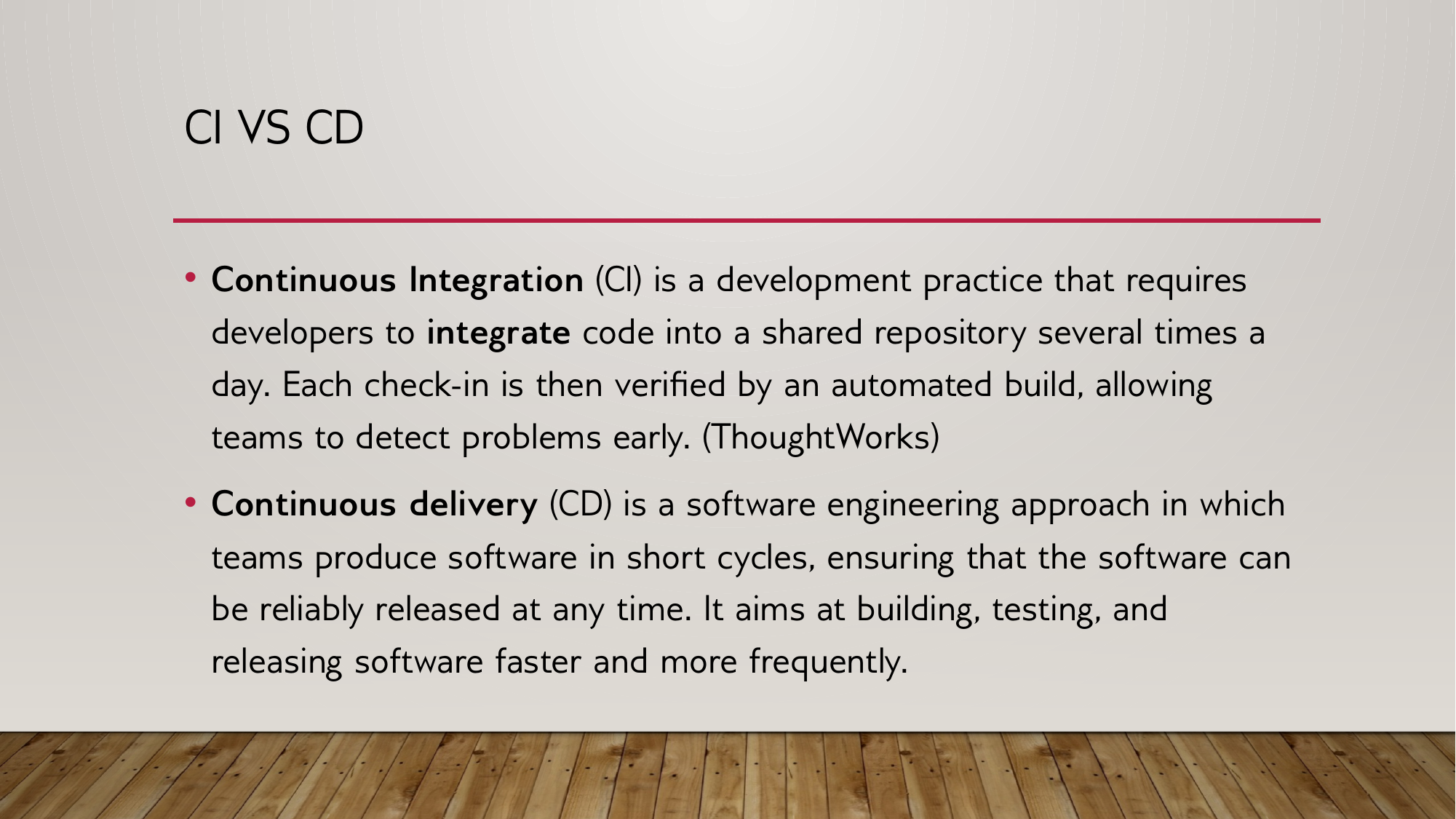

# CI vs CD
Continuous Integration (CI) is a development practice that requires developers to integrate code into a shared repository several times a day. Each check-in is then verified by an automated build, allowing teams to detect problems early. (ThoughtWorks)
Continuous delivery (CD) is a software engineering approach in which teams produce software in short cycles, ensuring that the software can be reliably released at any time. It aims at building, testing, and releasing software faster and more frequently.